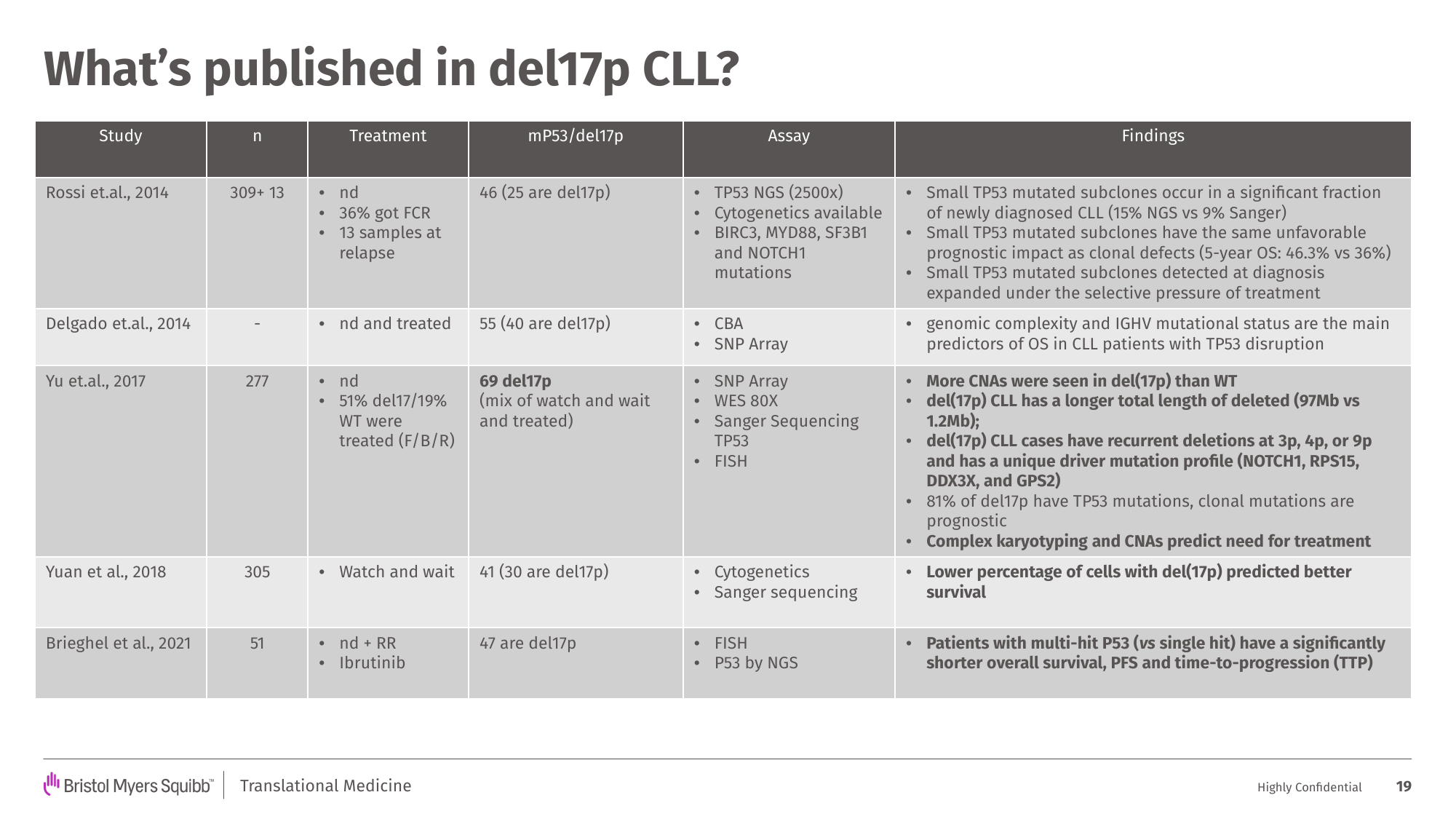

# What’s published in del17p CLL?
| Study | n | Treatment | mP53/del17p | Assay | Findings |
| --- | --- | --- | --- | --- | --- |
| Rossi et.al., 2014 | 309+ 13 | nd 36% got FCR 13 samples at relapse | 46 (25 are del17p) | TP53 NGS (2500x) Cytogenetics available BIRC3, MYD88, SF3B1 and NOTCH1 mutations | Small TP53 mutated subclones occur in a significant fraction of newly diagnosed CLL (15% NGS vs 9% Sanger) Small TP53 mutated subclones have the same unfavorable prognostic impact as clonal defects (5-year OS: 46.3% vs 36%) Small TP53 mutated subclones detected at diagnosis expanded under the selective pressure of treatment |
| Delgado et.al., 2014 | - | nd and treated | 55 (40 are del17p) | CBA SNP Array | genomic complexity and IGHV mutational status are the main predictors of OS in CLL patients with TP53 disruption |
| Yu et.al., 2017 | 277 | nd 51% del17/19% WT were treated (F/B/R) | 69 del17p (mix of watch and wait and treated) | SNP Array WES 80X Sanger Sequencing TP53 FISH | More CNAs were seen in del(17p) than WT del(17p) CLL has a longer total length of deleted (97Mb vs 1.2Mb); del(17p) CLL cases have recurrent deletions at 3p, 4p, or 9p and has a unique driver mutation profile (NOTCH1, RPS15, DDX3X, and GPS2) 81% of del17p have TP53 mutations, clonal mutations are prognostic Complex karyotyping and CNAs predict need for treatment |
| Yuan et al., 2018 | 305 | Watch and wait | 41 (30 are del17p) | Cytogenetics Sanger sequencing | Lower percentage of cells with del(17p) predicted better survival |
| Brieghel et al., 2021 | 51 | nd + RR Ibrutinib | 47 are del17p | FISH P53 by NGS | Patients with multi-hit P53 (vs single hit) have a significantly shorter overall survival, PFS and time-to-progression (TTP) |
19